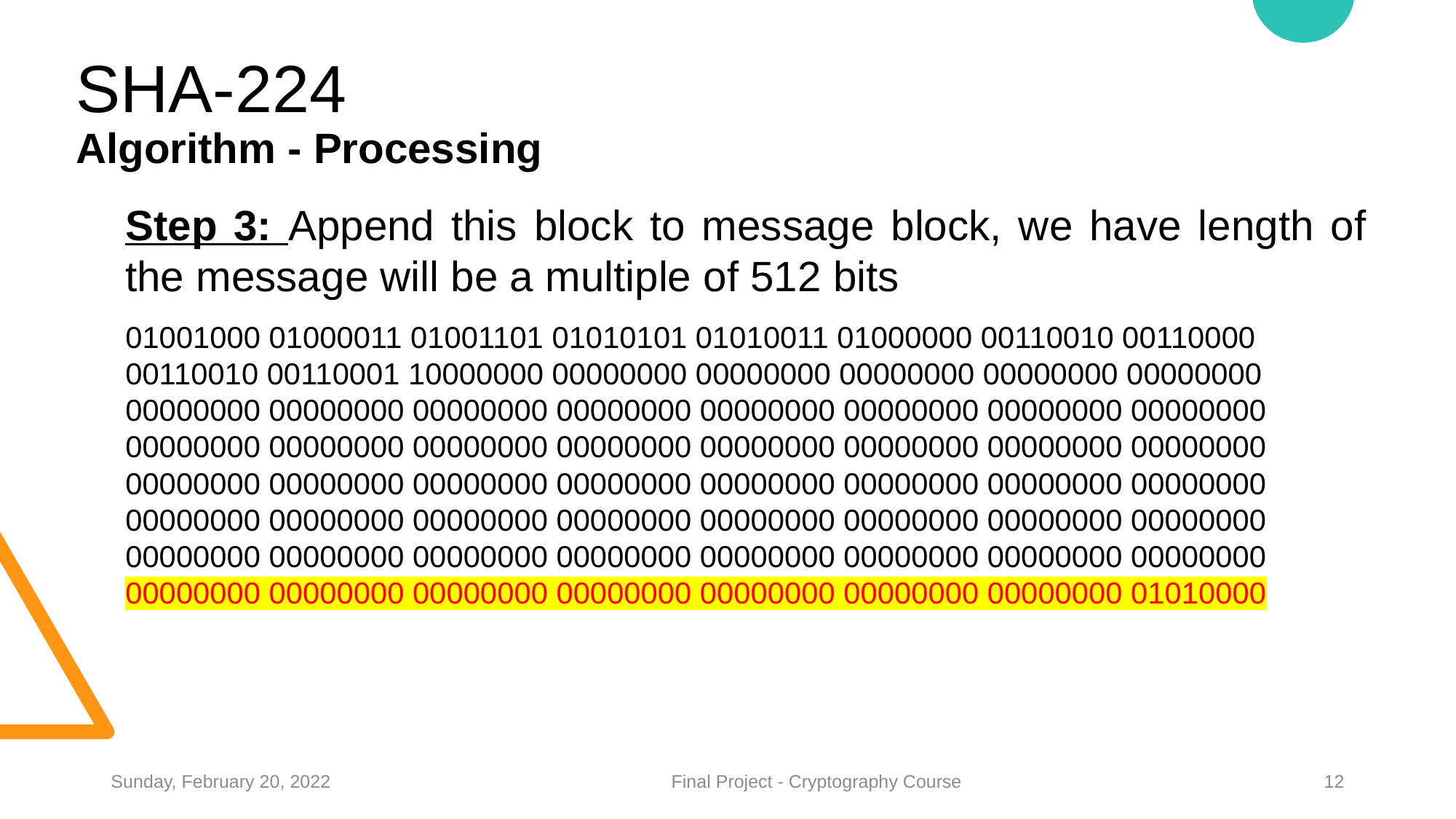

SHA-224
Algorithm - Processing
Step 3: Append this block to message block, we have length of the message will be a multiple of 512 bits
01001000 01000011 01001101 01010101 01010011 01000000 00110010 00110000 00110010 00110001 10000000 00000000 00000000 00000000 00000000 00000000 00000000 00000000 00000000 00000000 00000000 00000000 00000000 00000000 00000000 00000000 00000000 00000000 00000000 00000000 00000000 00000000 00000000 00000000 00000000 00000000 00000000 00000000 00000000 00000000 00000000 00000000 00000000 00000000 00000000 00000000 00000000 00000000 00000000 00000000 00000000 00000000 00000000 00000000 00000000 00000000 00000000 00000000 00000000 00000000 00000000 00000000 00000000 01010000
Sunday, February 20, 2022
Final Project - Cryptography Course
12